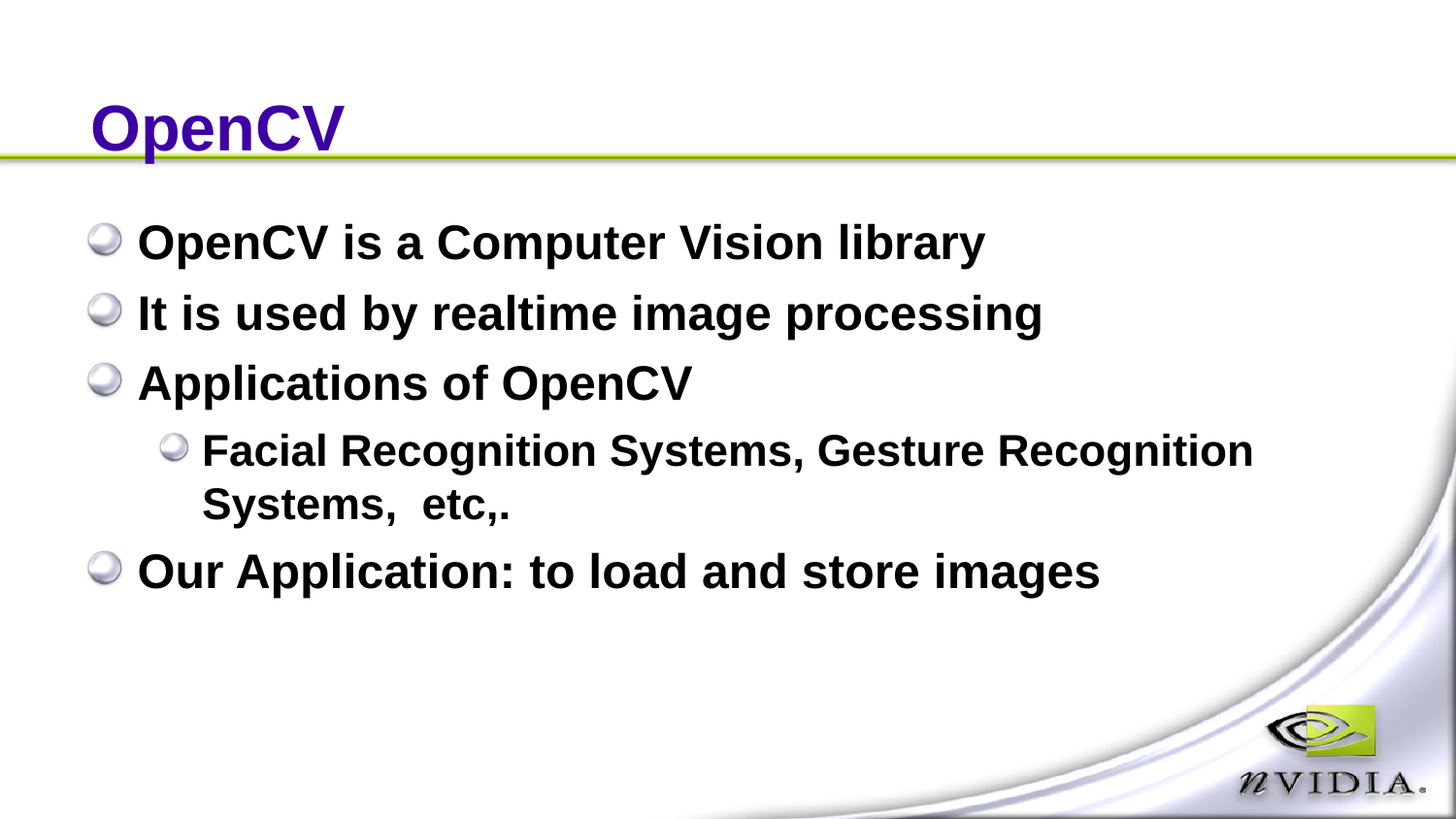

# OpenCV
OpenCV is a Computer Vision library
It is used by realtime image processing
Applications of OpenCV
Facial Recognition Systems, Gesture Recognition Systems,  etc,.
Our Application: to load and store images